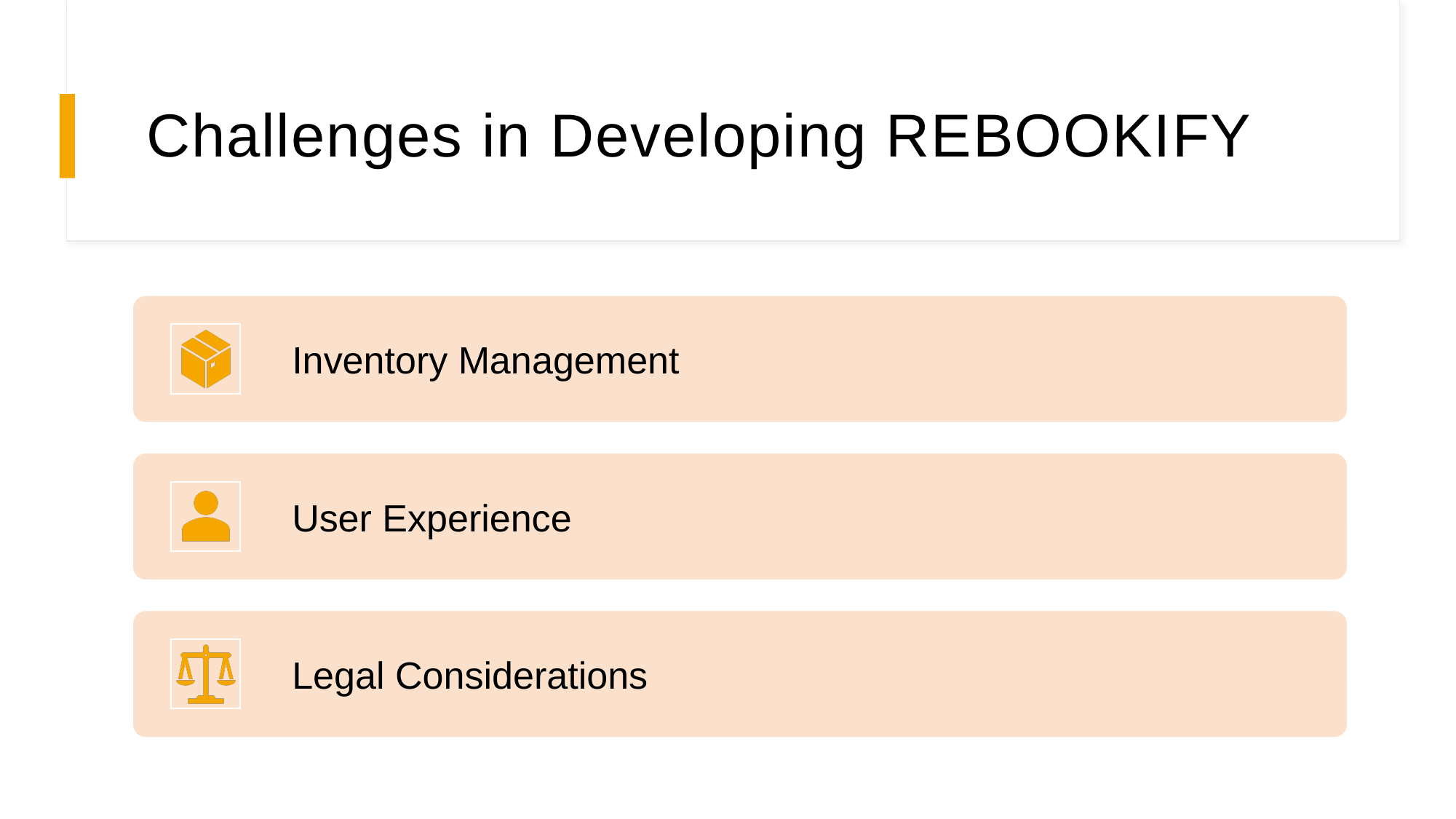

# Challenges in Developing REBOOKIFY
Inventory Management
User Experience
Legal Considerations